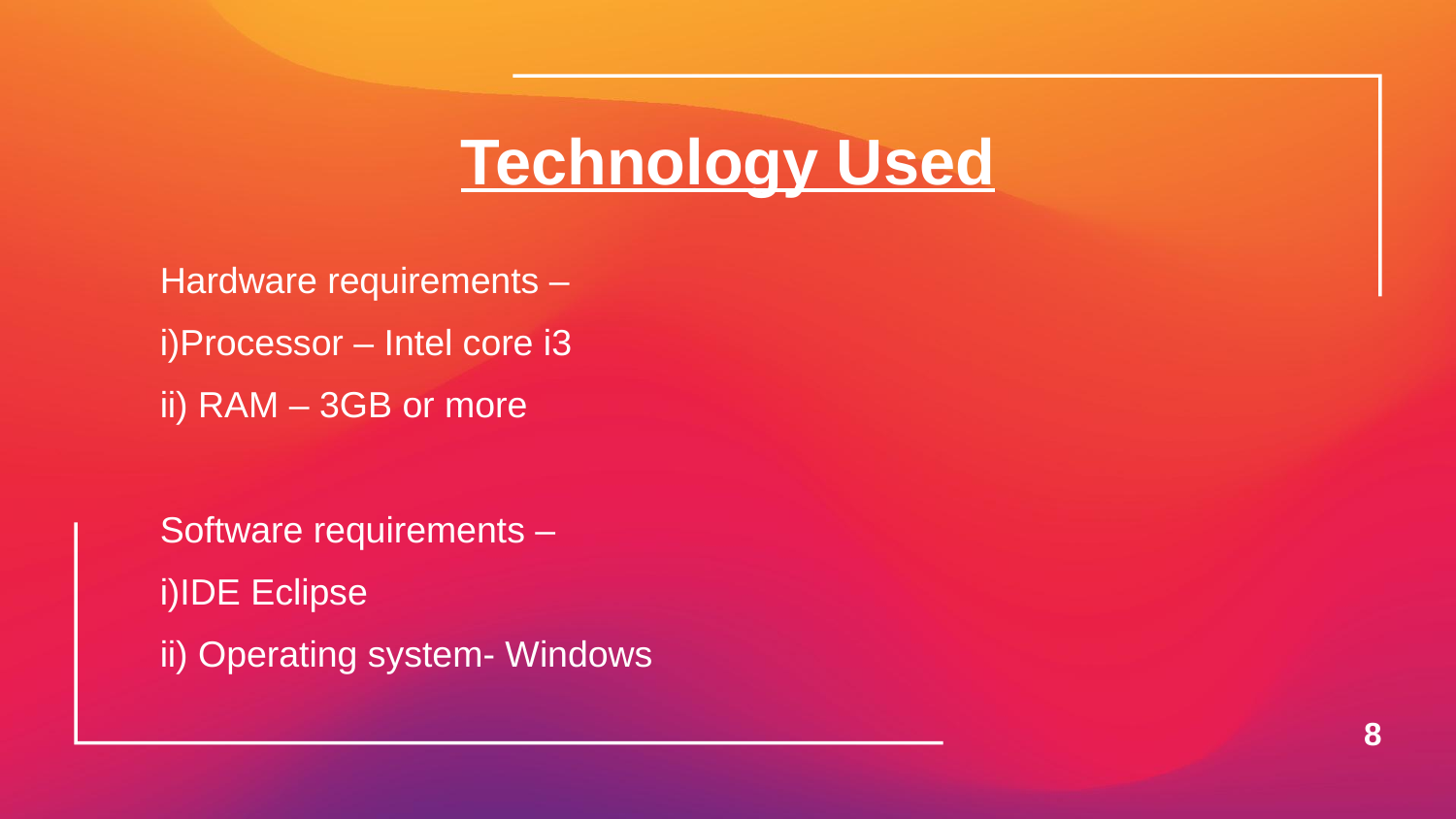

# Technology Used
Hardware requirements –
i)Processor – Intel core i3
ii) RAM – 3GB or more

Software requirements –
i)IDE Eclipse
ii) Operating system- Windows

8